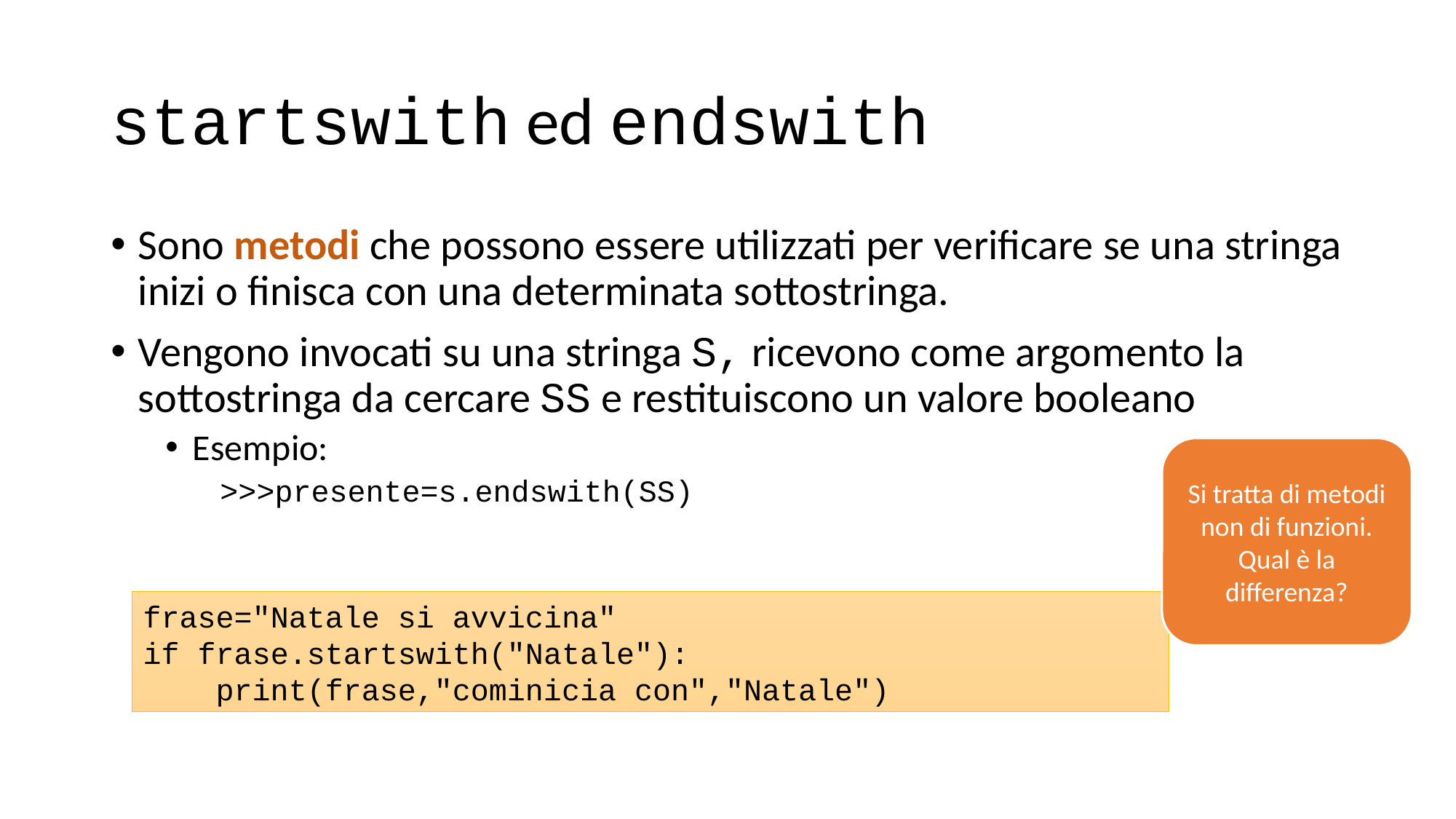

# startswith ed endswith
Sono metodi che possono essere utilizzati per verificare se una stringa inizi o finisca con una determinata sottostringa.
Vengono invocati su una stringa S, ricevono come argomento la sottostringa da cercare SS e restituiscono un valore booleano
Esempio:
>>>presente=s.endswith(SS)

Si tratta di metodi non di funzioni. Qual è la differenza?
frase="Natale si avvicina"
if frase.startswith("Natale"):
    print(frase,"cominicia con","Natale")